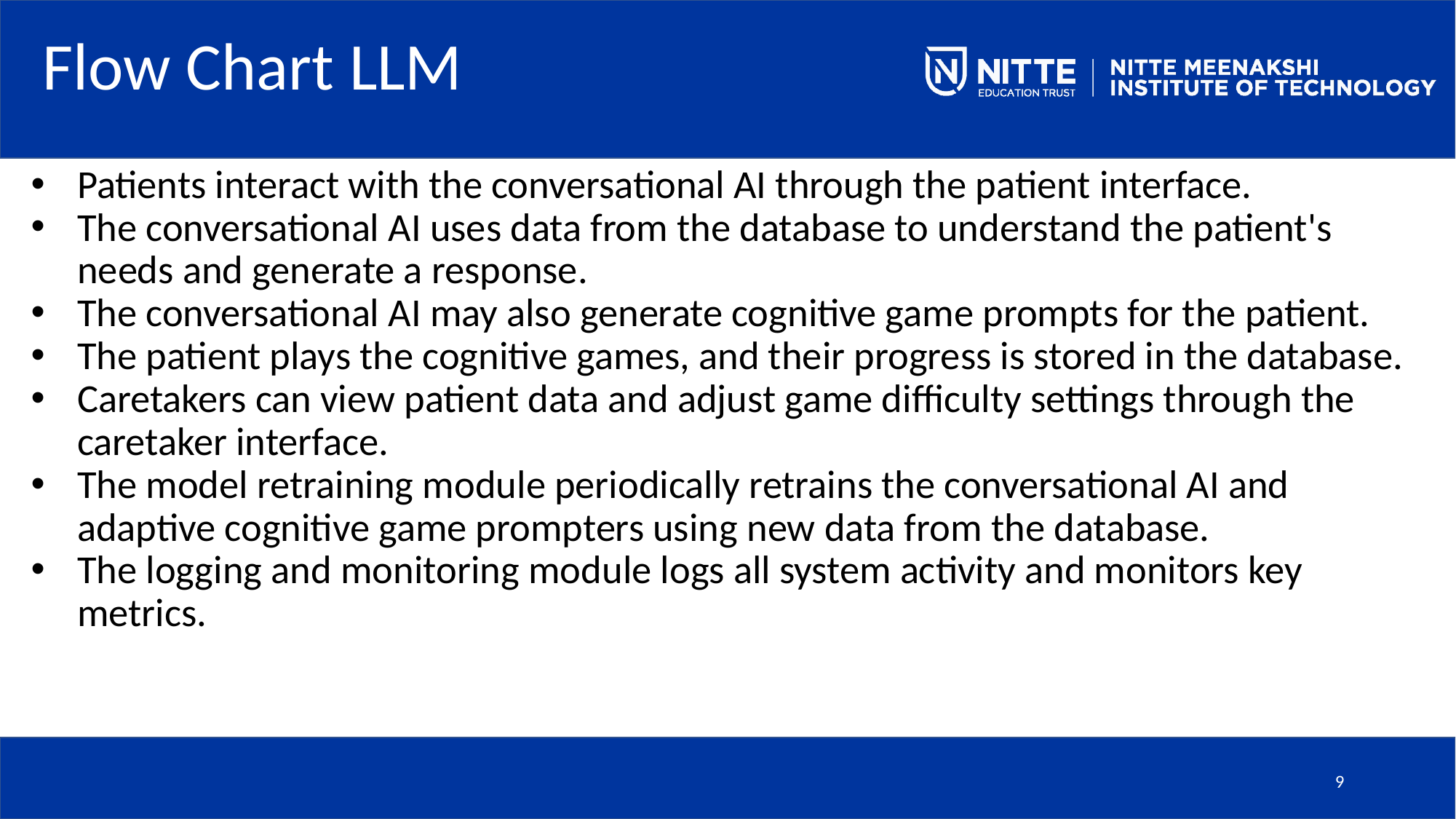

# Flow Chart LLM
Patients interact with the conversational AI through the patient interface.
The conversational AI uses data from the database to understand the patient's needs and generate a response.
The conversational AI may also generate cognitive game prompts for the patient.
The patient plays the cognitive games, and their progress is stored in the database.
Caretakers can view patient data and adjust game difficulty settings through the caretaker interface.
The model retraining module periodically retrains the conversational AI and adaptive cognitive game prompters using new data from the database.
The logging and monitoring module logs all system activity and monitors key metrics.

9